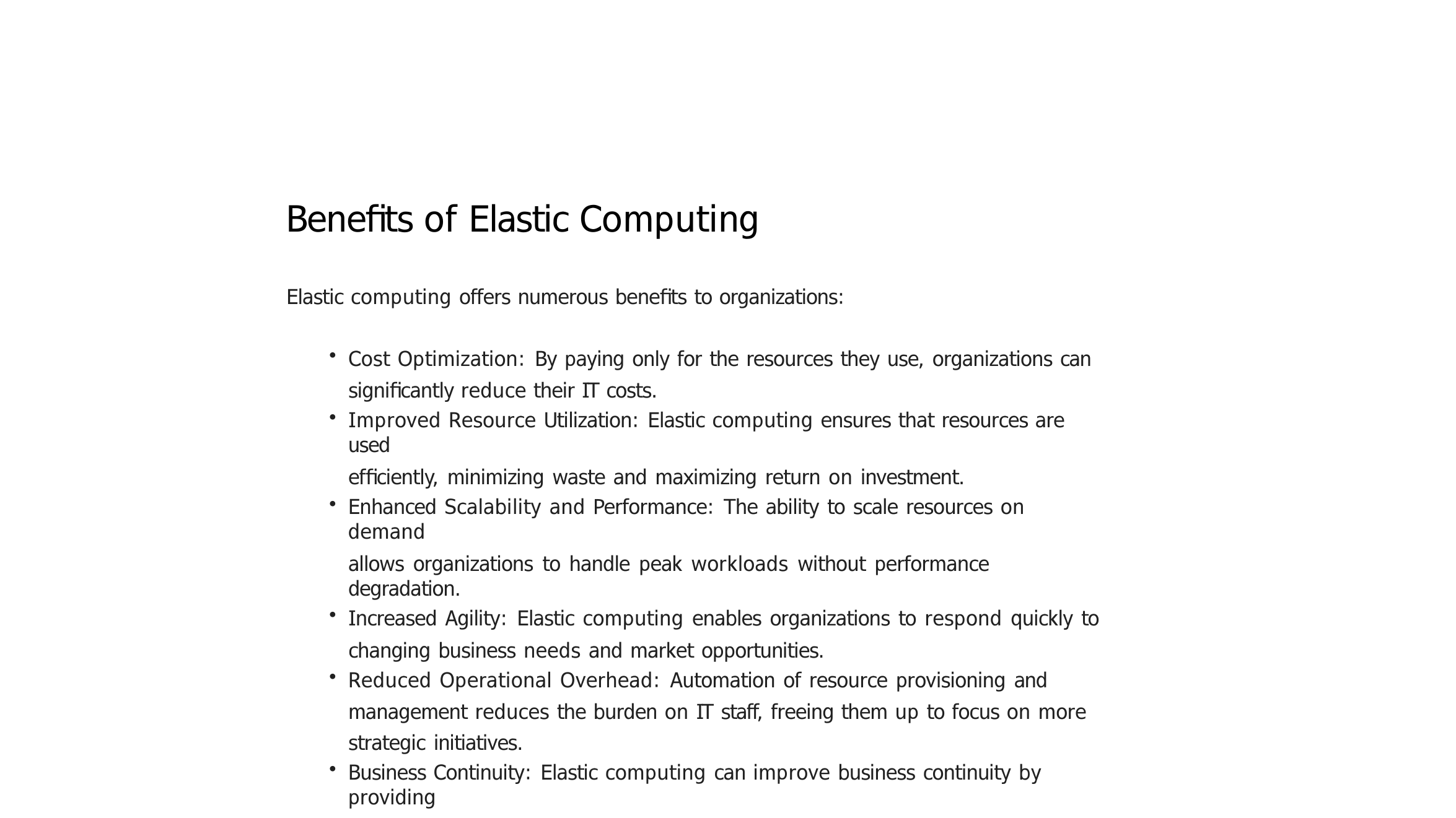

# Benefits of Elastic Computing
Elastic computing offers numerous benefits to organizations:

Cost Optimization: By paying only for the resources they use, organizations can significantly reduce their IT costs.
Improved Resource Utilization: Elastic computing ensures that resources are used
efficiently, minimizing waste and maximizing return on investment.
Enhanced Scalability and Performance: The ability to scale resources on demand
allows organizations to handle peak workloads without performance degradation.
Increased Agility: Elastic computing enables organizations to respond quickly to
changing business needs and market opportunities.
Reduced Operational Overhead: Automation of resource provisioning and
management reduces the burden on IT staff, freeing them up to focus on more strategic initiatives.
Business Continuity: Elastic computing can improve business continuity by providing
redundant resources that can be quickly activated in the event of a failure.